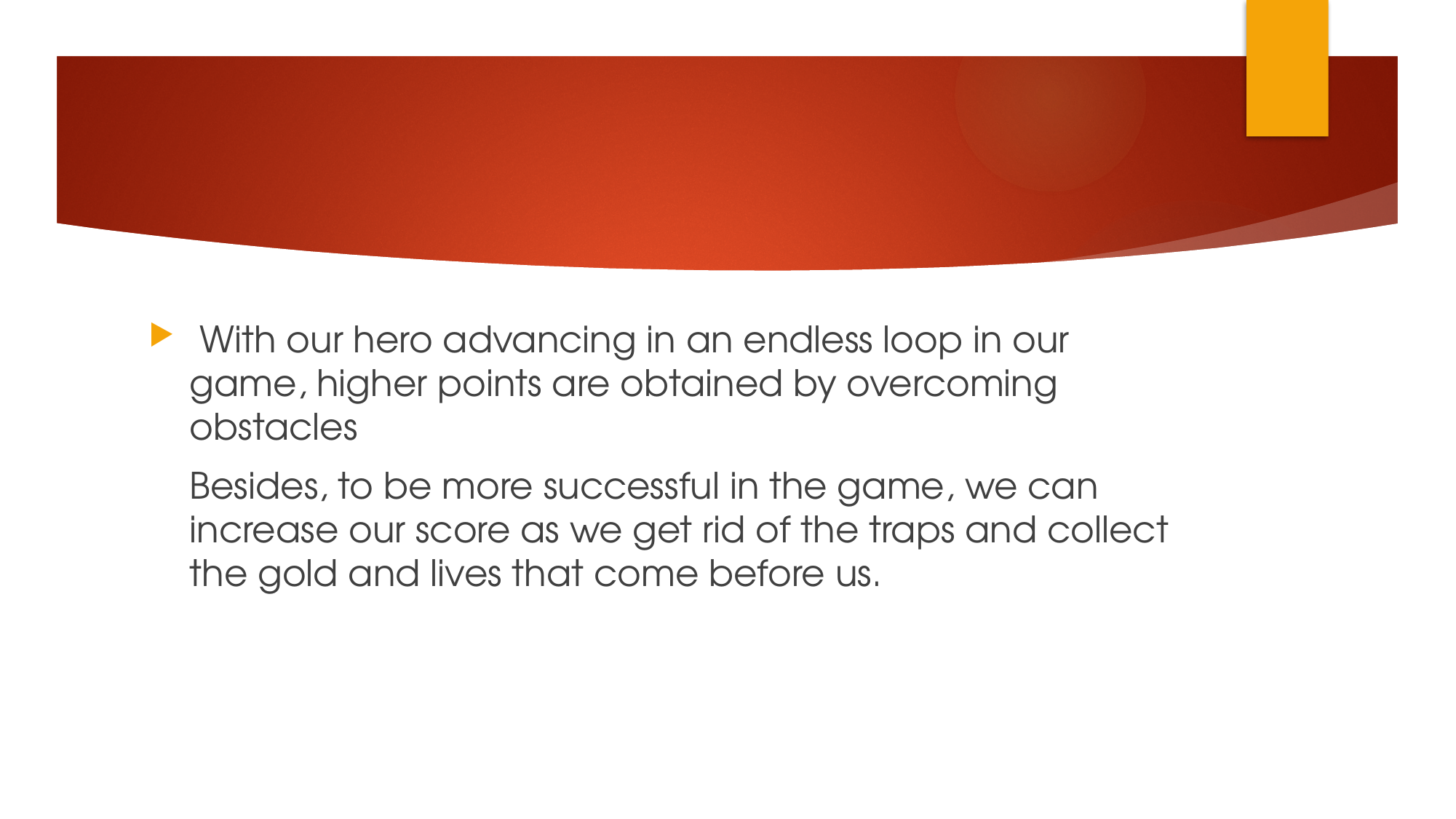

#
 With our hero advancing in an endless loop in our game, higher points are obtained by overcoming obstacles
Besides, to be more successful in the game, we can increase our score as we get rid of the traps and collect the gold and lives that come before us.